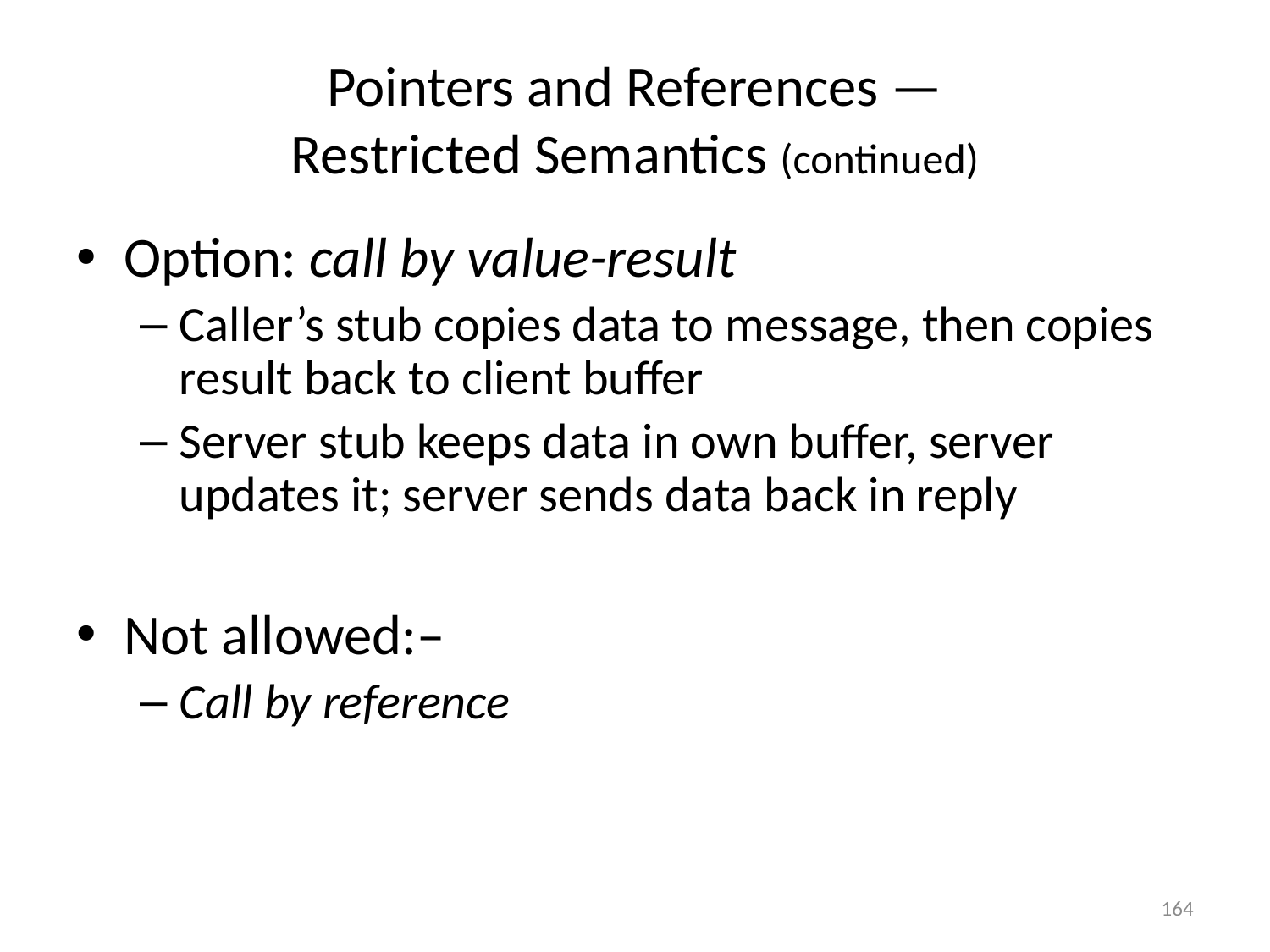

# Pointers and References — Restricted Semantics (continued)
Option: call by value-result
Caller’s stub copies data to message, then copies result back to client buffer
Server stub keeps data in own buffer, server updates it; server sends data back in reply

Not allowed:–
Call by reference
164